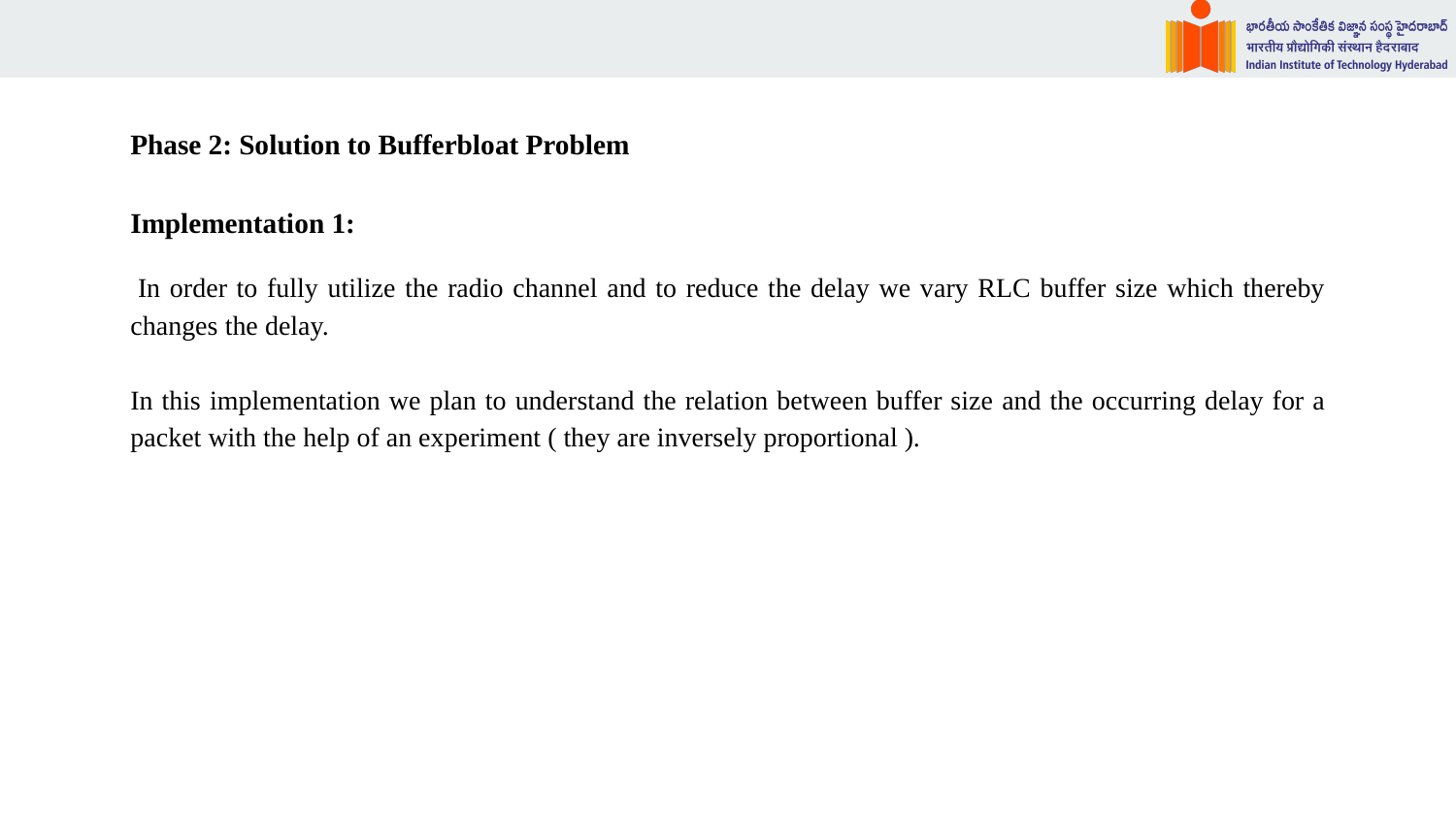

Phase 2: Solution to Bufferbloat Problem

Implementation 1:

 In order to fully utilize the radio channel and to reduce the delay we vary RLC buffer size which thereby changes the delay.

In this implementation we plan to understand the relation between buffer size and the occurring delay for a packet with the help of an experiment ( they are inversely proportional ).